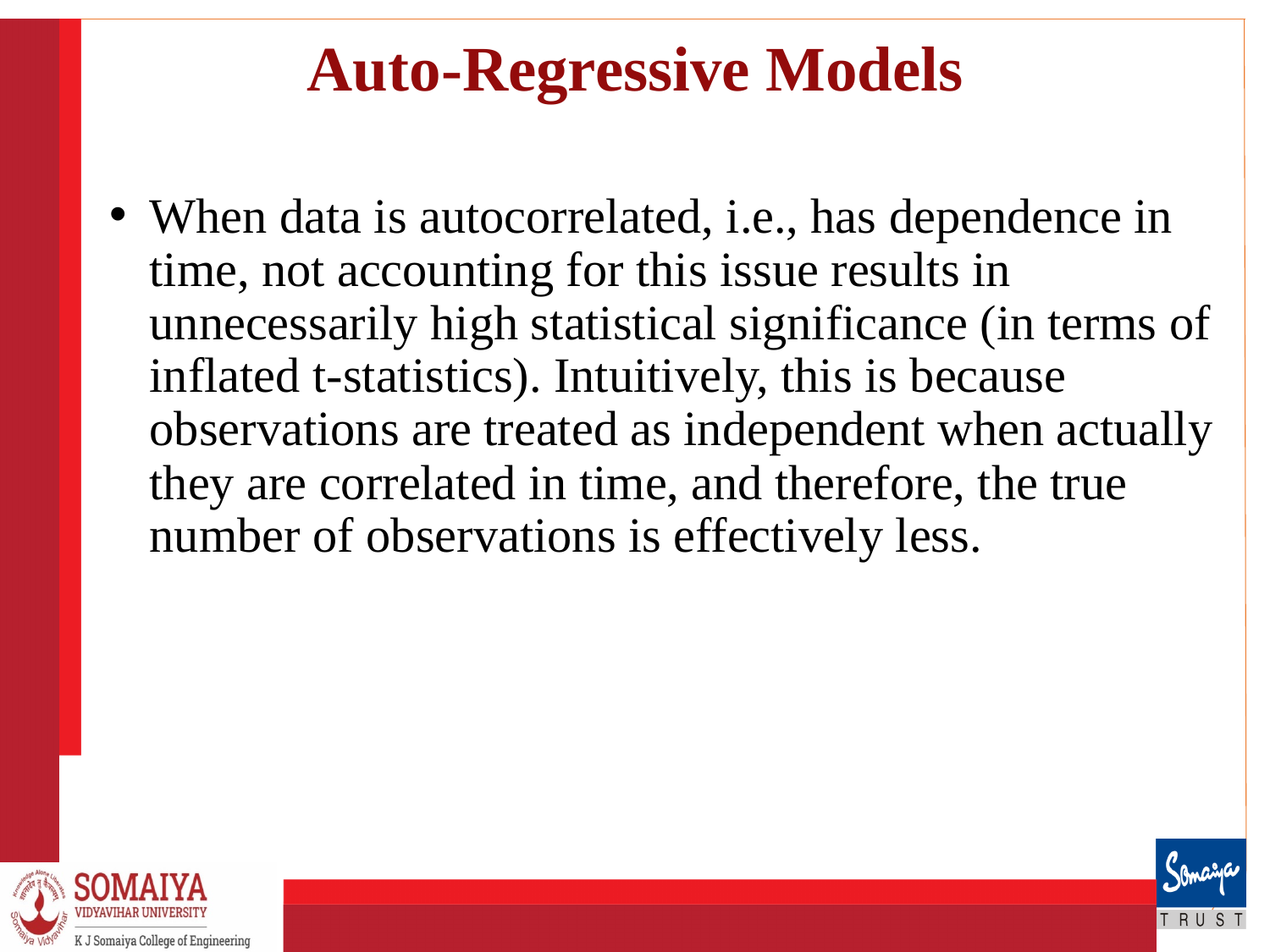

# Auto-Regressive Models
When data is autocorrelated, i.e., has dependence in time, not accounting for this issue results in unnecessarily high statistical significance (in terms of inflated t-statistics). Intuitively, this is because observations are treated as independent when actually they are correlated in time, and therefore, the true number of observations is effectively less.